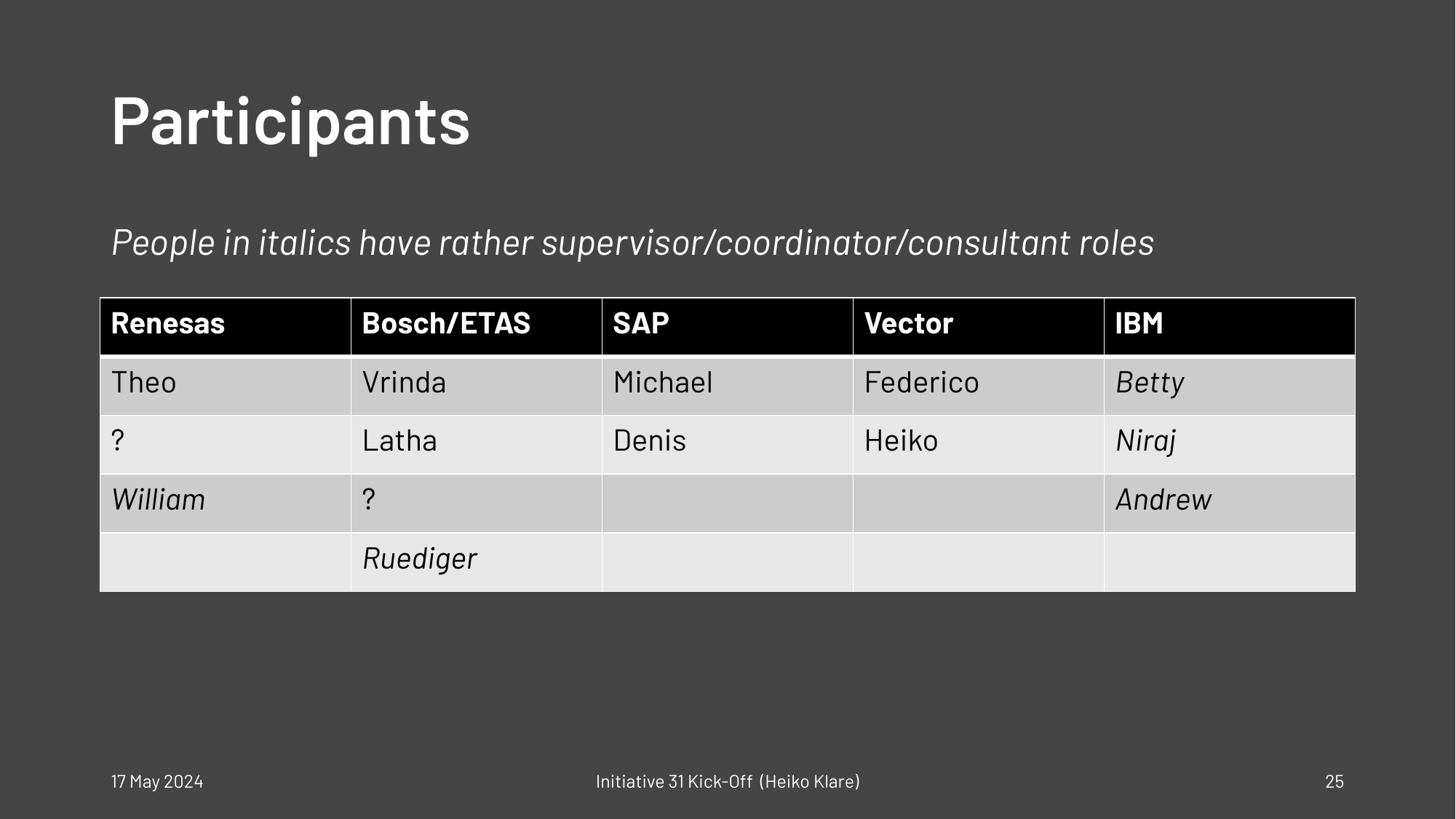

# Participants
People in italics have rather supervisor/coordinator/consultant roles
| Renesas | Bosch/ETAS | SAP | Vector | IBM |
| --- | --- | --- | --- | --- |
| Theo | Vrinda | Michael | Federico | Betty |
| ? | Latha | Denis | Heiko | Niraj |
| William | ? |  |  | Andrew |
|  | Ruediger |  |  |  |
17 May 2024
Initiative 31 Kick-Off  (Heiko Klare)
25